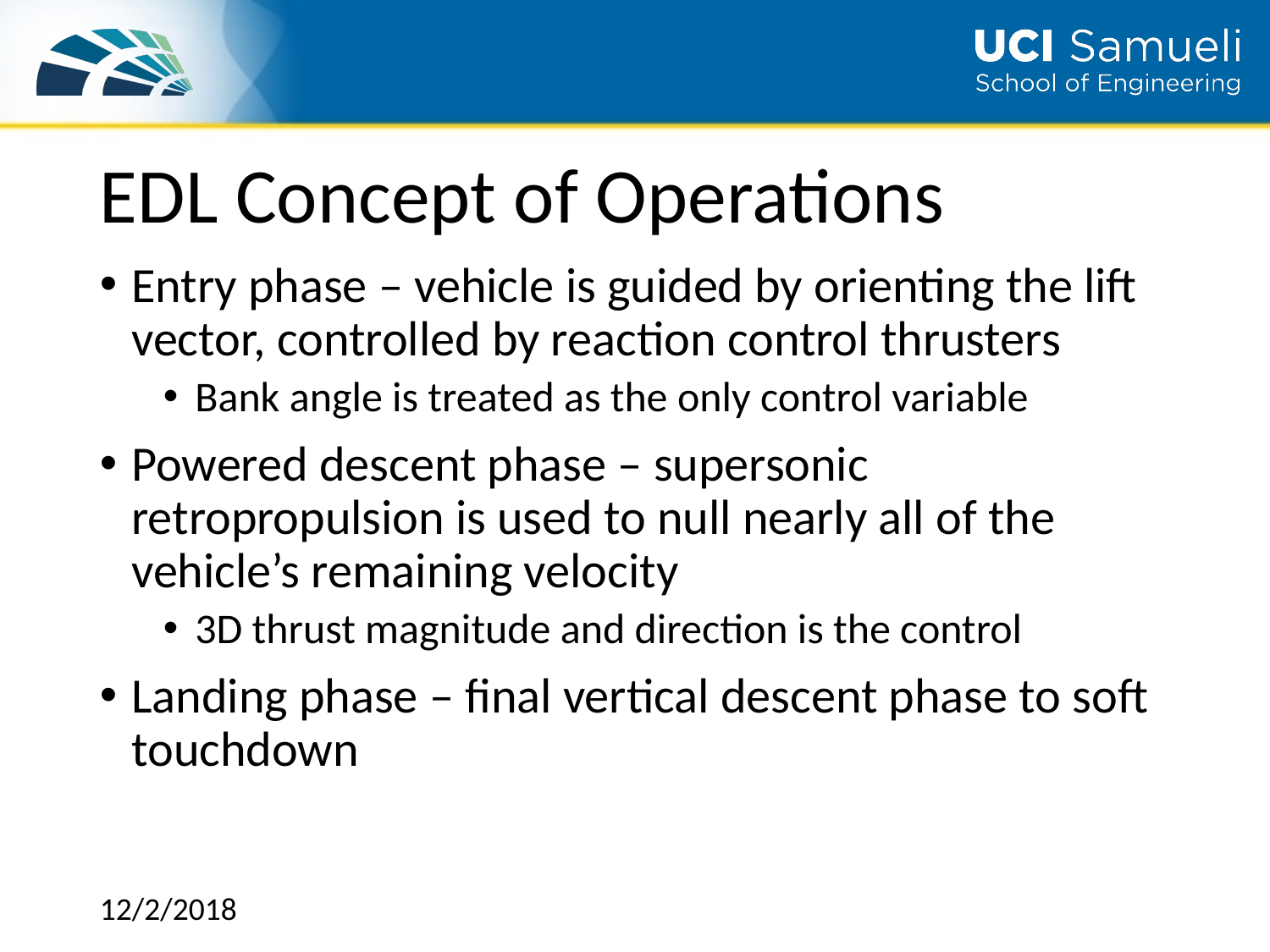

# EDL Concept of Operations
Entry phase – vehicle is guided by orienting the lift vector, controlled by reaction control thrusters
Bank angle is treated as the only control variable
Powered descent phase – supersonic retropropulsion is used to null nearly all of the vehicle’s remaining velocity
3D thrust magnitude and direction is the control
Landing phase – final vertical descent phase to soft touchdown
12/2/2018